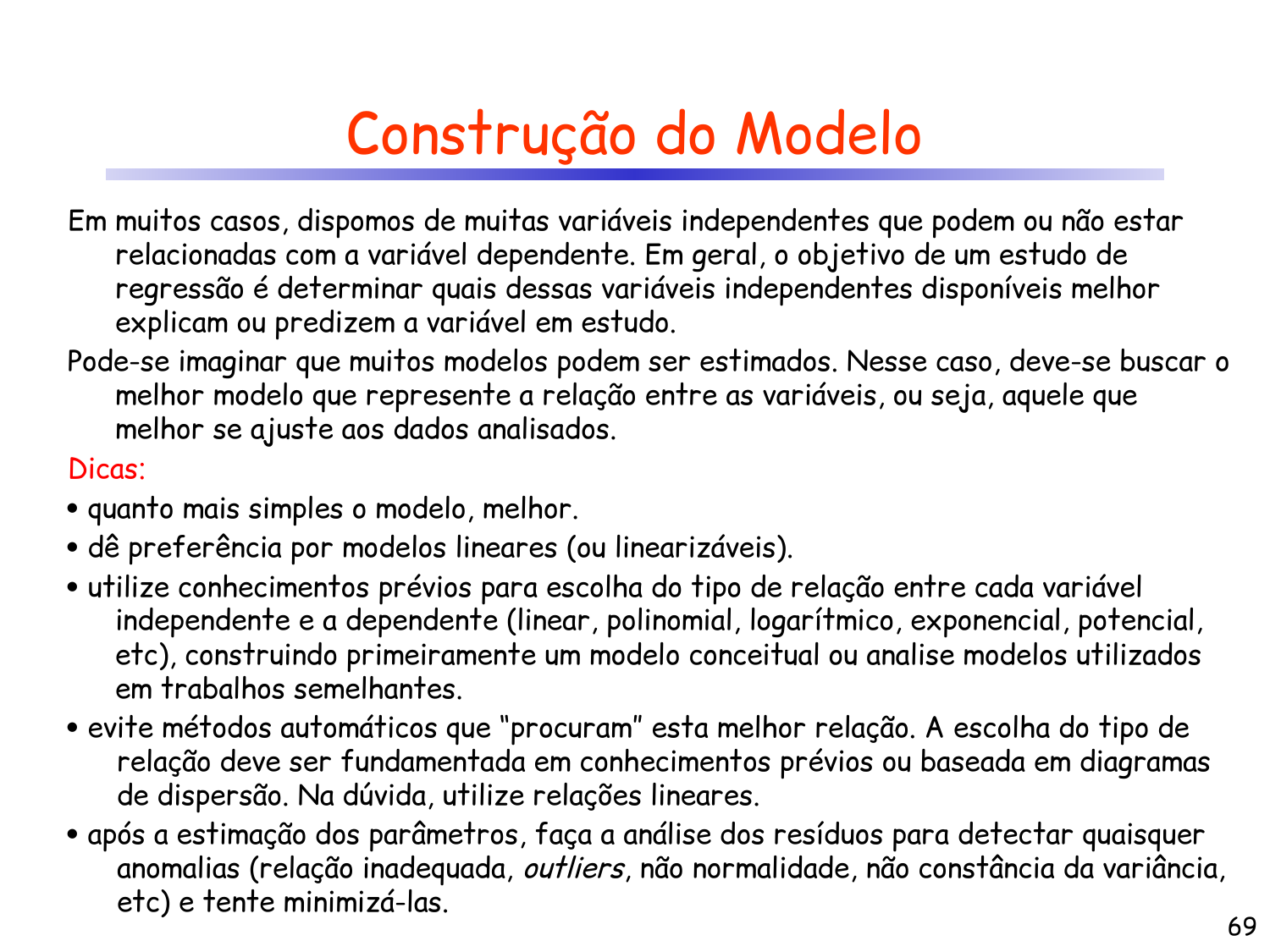

# Construção do Modelo
Em muitos casos, dispomos de muitas variáveis independentes que podem ou não estar relacionadas com a variável dependente. Em geral, o objetivo de um estudo de regressão é determinar quais dessas variáveis independentes disponíveis melhor explicam ou predizem a variável em estudo.
Pode-se imaginar que muitos modelos podem ser estimados. Nesse caso, deve-se buscar o melhor modelo que represente a relação entre as variáveis, ou seja, aquele que melhor se ajuste aos dados analisados.
Dicas:
• quanto mais simples o modelo, melhor.
• dê preferência por modelos lineares (ou linearizáveis).
• utilize conhecimentos prévios para escolha do tipo de relação entre cada variável independente e a dependente (linear, polinomial, logarítmico, exponencial, potencial, etc), construindo primeiramente um modelo conceitual ou analise modelos utilizados em trabalhos semelhantes.
• evite métodos automáticos que “procuram” esta melhor relação. A escolha do tipo de relação deve ser fundamentada em conhecimentos prévios ou baseada em diagramas de dispersão. Na dúvida, utilize relações lineares.
• após a estimação dos parâmetros, faça a análise dos resíduos para detectar quaisquer anomalias (relação inadequada, outliers, não normalidade, não constância da variância, etc) e tente minimizá-las.
69